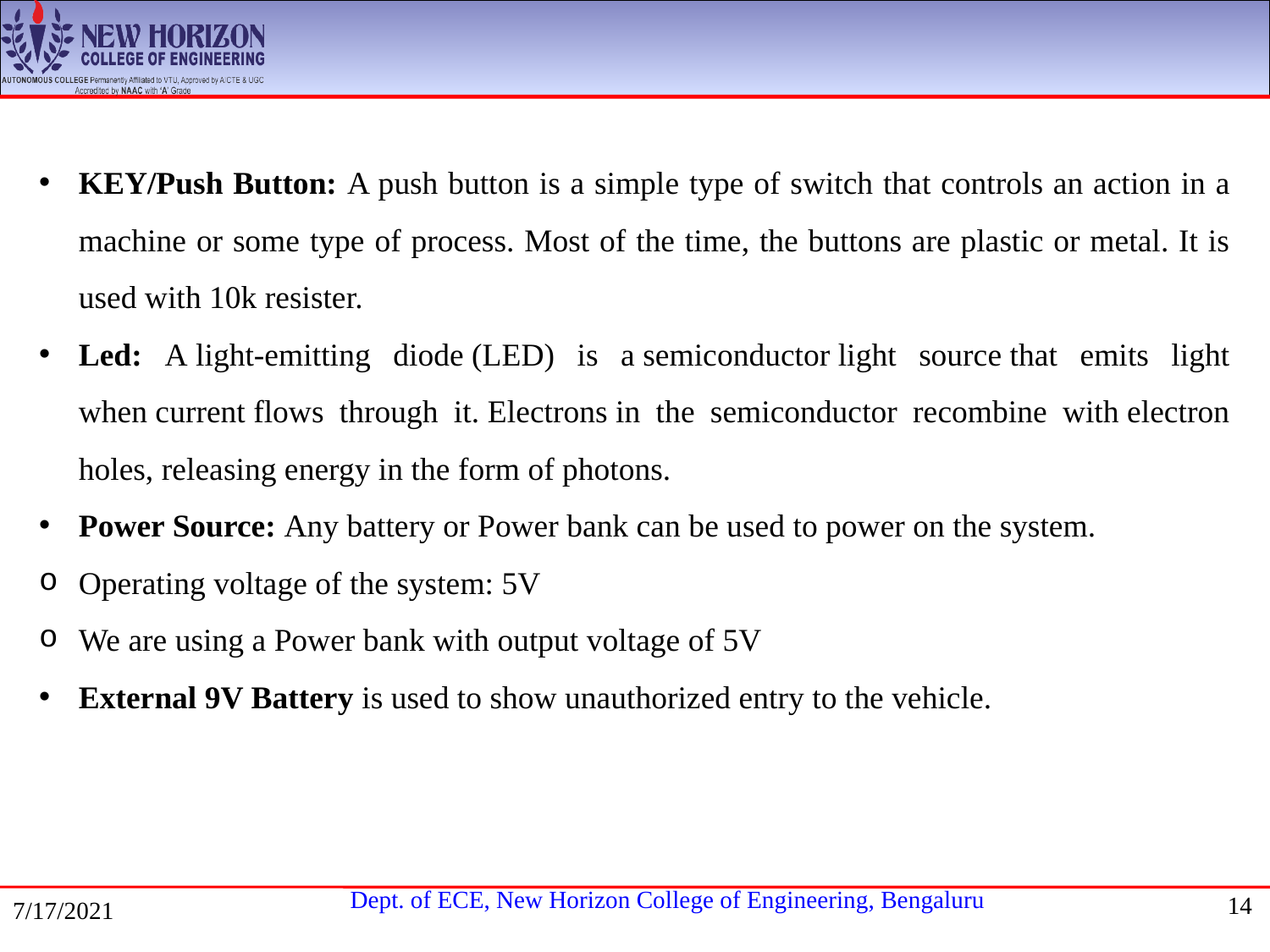

KEY/Push Button: A push button is a simple type of switch that controls an action in a machine or some type of process. Most of the time, the buttons are plastic or metal. It is used with 10k resister.
Led: A light-emitting diode (LED) is a semiconductor light source that emits light when current flows through it. Electrons in the semiconductor recombine with electron holes, releasing energy in the form of photons.
Power Source: Any battery or Power bank can be used to power on the system.
Operating voltage of the system: 5V
We are using a Power bank with output voltage of 5V
External 9V Battery is used to show unauthorized entry to the vehicle.
14
7/17/2021